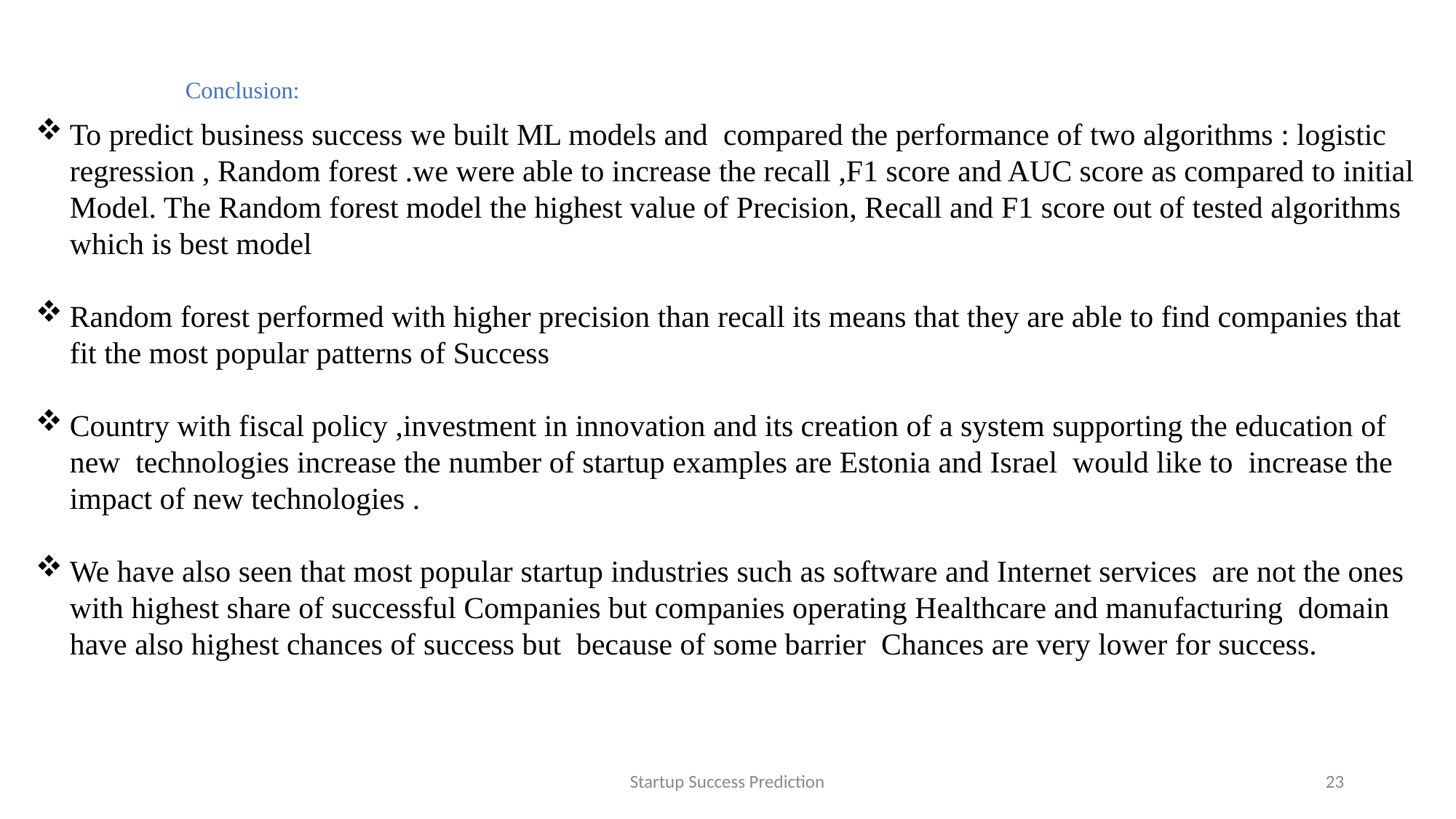

# Conclusion:
To predict business success we built ML models and  compared the performance of two algorithms : logistic regression , Random forest .we were able to increase the recall ,F1 score and AUC score as compared to initial Model. The Random forest model the highest value of Precision, Recall and F1 score out of tested algorithms which is best model

Random forest performed with higher precision than recall its means that they are able to find companies that fit the most popular patterns of Success

Country with fiscal policy ,investment in innovation and its creation of a system supporting the education of new  technologies increase the number of startup examples are Estonia and Israel  would like to  increase the impact of new technologies .

We have also seen that most popular startup industries such as software and Internet services  are not the ones with highest share of successful Companies but companies operating Healthcare and manufacturing  domain have also highest chances of success but  because of some barrier  Chances are very lower for success.
Startup Success Prediction
23